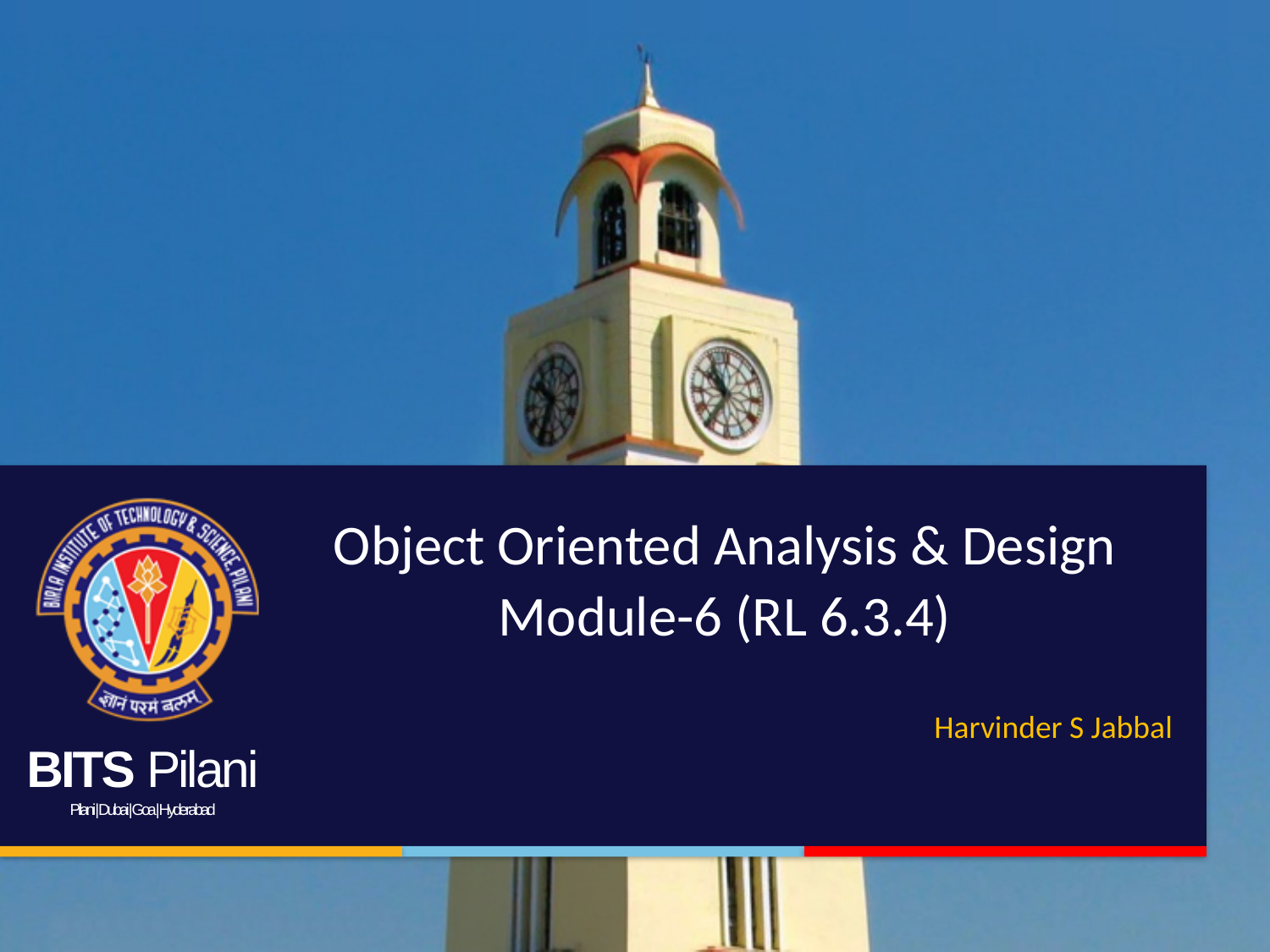

# Object Oriented Analysis & Design Module-6 (RL 6.3.4)

Harvinder S Jabbal